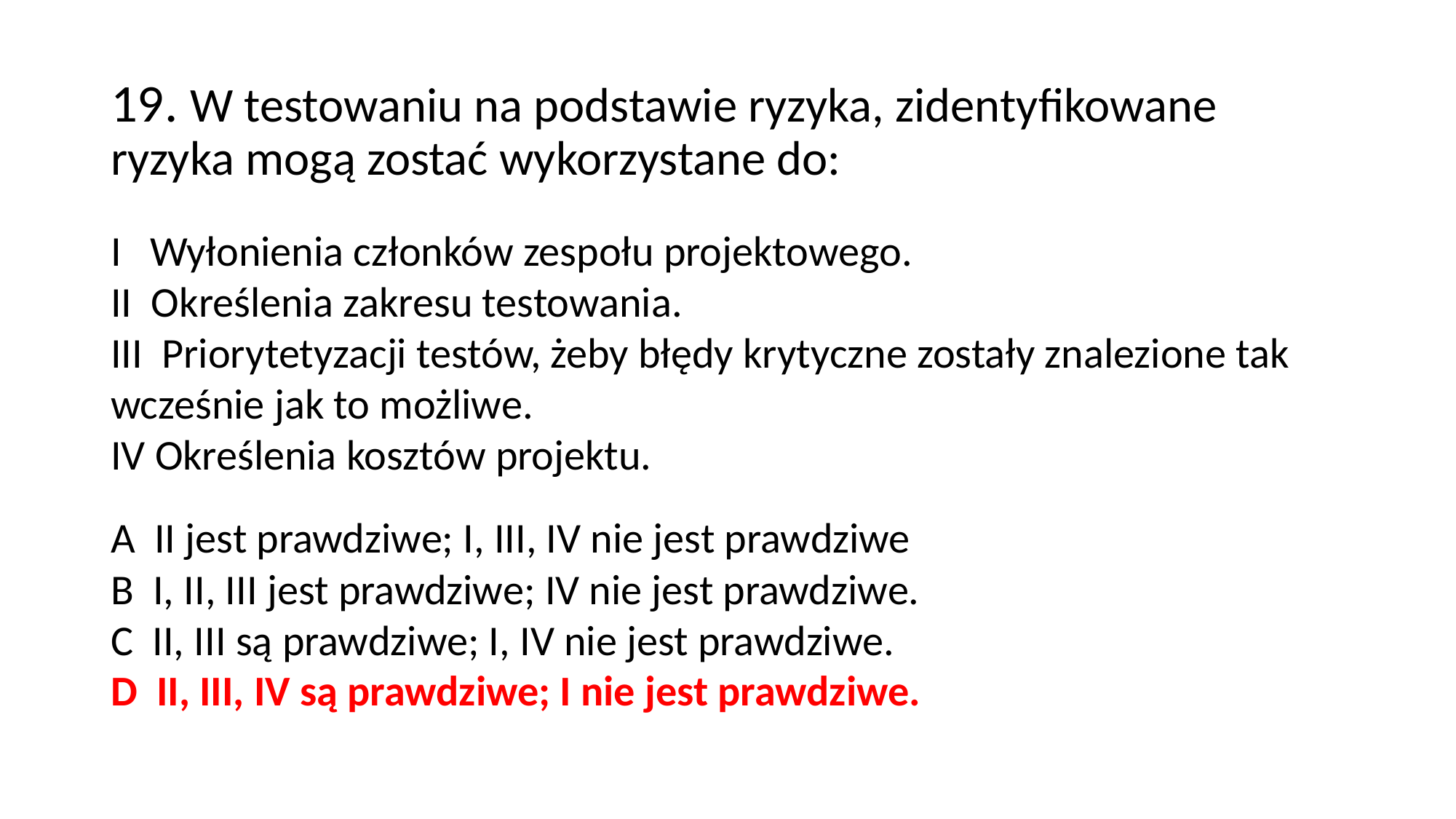

19. W testowaniu na podstawie ryzyka, zidentyfikowane ryzyka mogą zostać wykorzystane do:
I   Wyłonienia członków zespołu projektowego.
II  Określenia zakresu testowania.
III  Priorytetyzacji testów, żeby błędy krytyczne zostały znalezione tak wcześnie jak to możliwe.
IV Określenia kosztów projektu.

A  II jest prawdziwe; I, III, IV nie jest prawdziwe
B  I, II, III jest prawdziwe; IV nie jest prawdziwe.
C  II, III są prawdziwe; I, IV nie jest prawdziwe.
D  II, III, IV są prawdziwe; I nie jest prawdziwe.